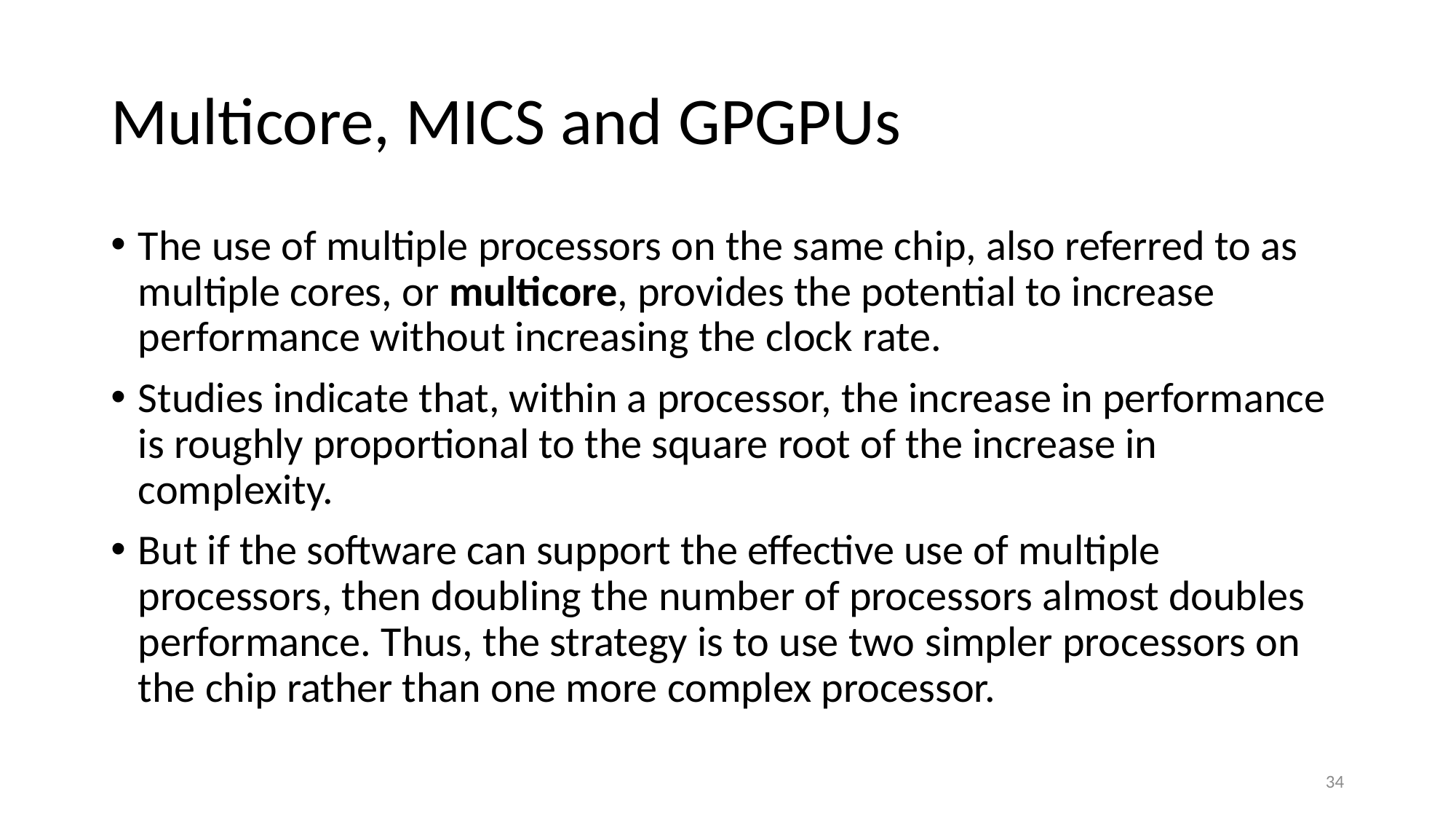

# Multicore, MICS and GPGPUs
The use of multiple processors on the same chip, also referred to as multiple cores, or multicore, provides the potential to increase performance without increasing the clock rate.
Studies indicate that, within a processor, the increase in performance is roughly proportional to the square root of the increase in complexity.
But if the software can support the effective use of multiple processors, then doubling the number of processors almost doubles performance. Thus, the strategy is to use two simpler processors on the chip rather than one more complex processor.

34